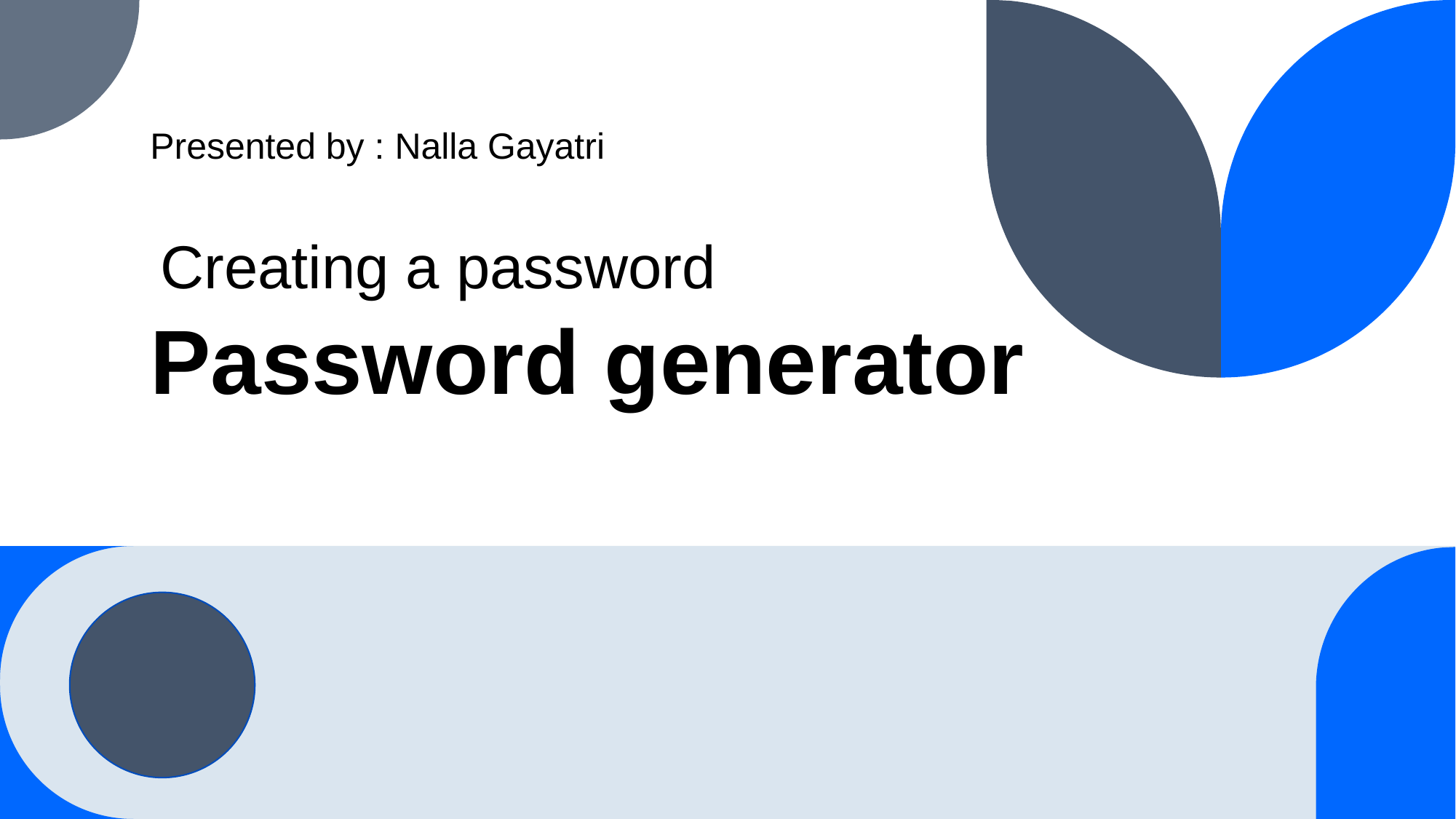

Presented by : Nalla Gayatri

 Creating a password
# Password generator